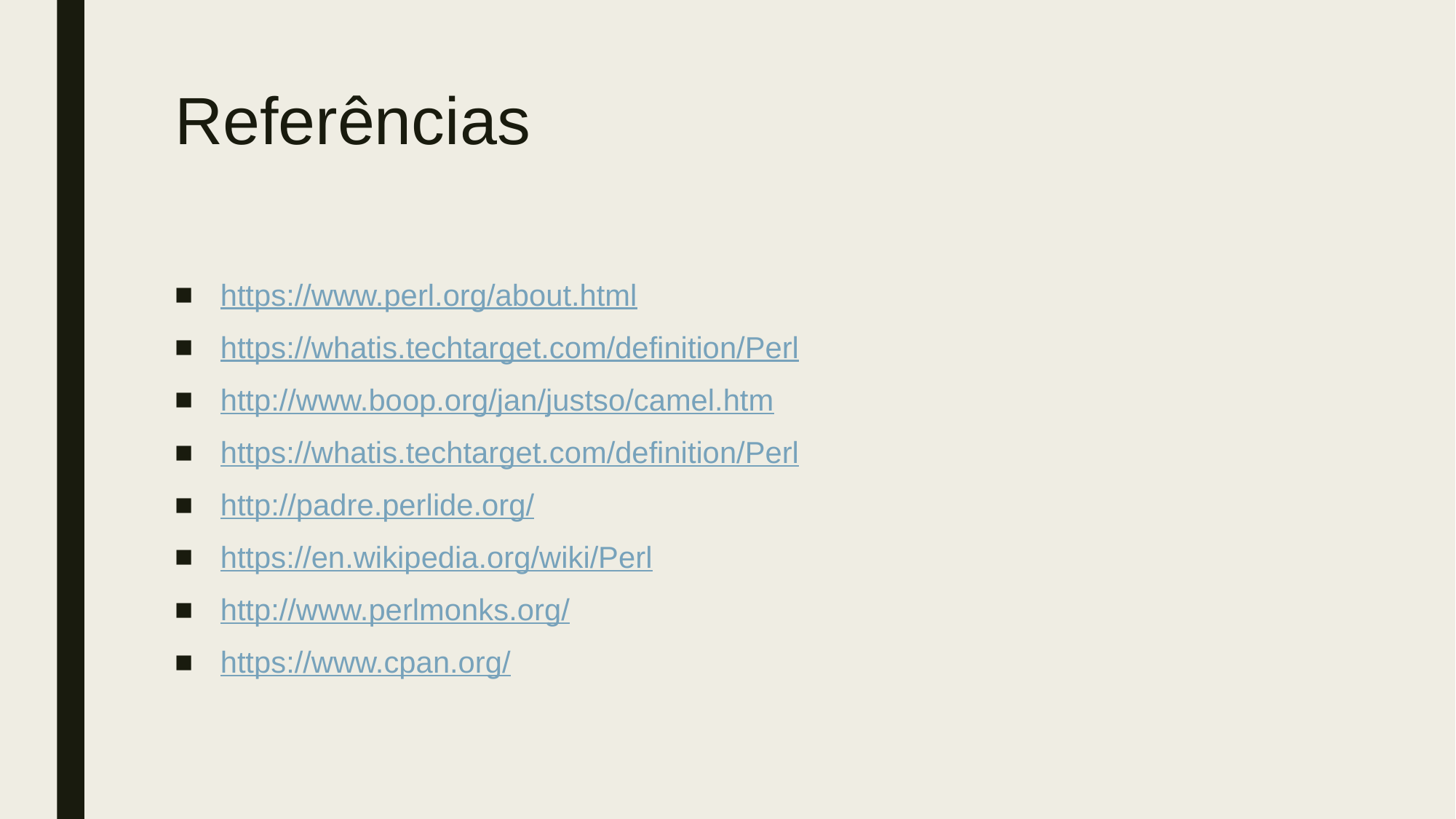

# Referências
https://www.perl.org/about.html
https://whatis.techtarget.com/definition/Perl
http://www.boop.org/jan/justso/camel.htm
https://whatis.techtarget.com/definition/Perl
http://padre.perlide.org/
https://en.wikipedia.org/wiki/Perl
http://www.perlmonks.org/
https://www.cpan.org/